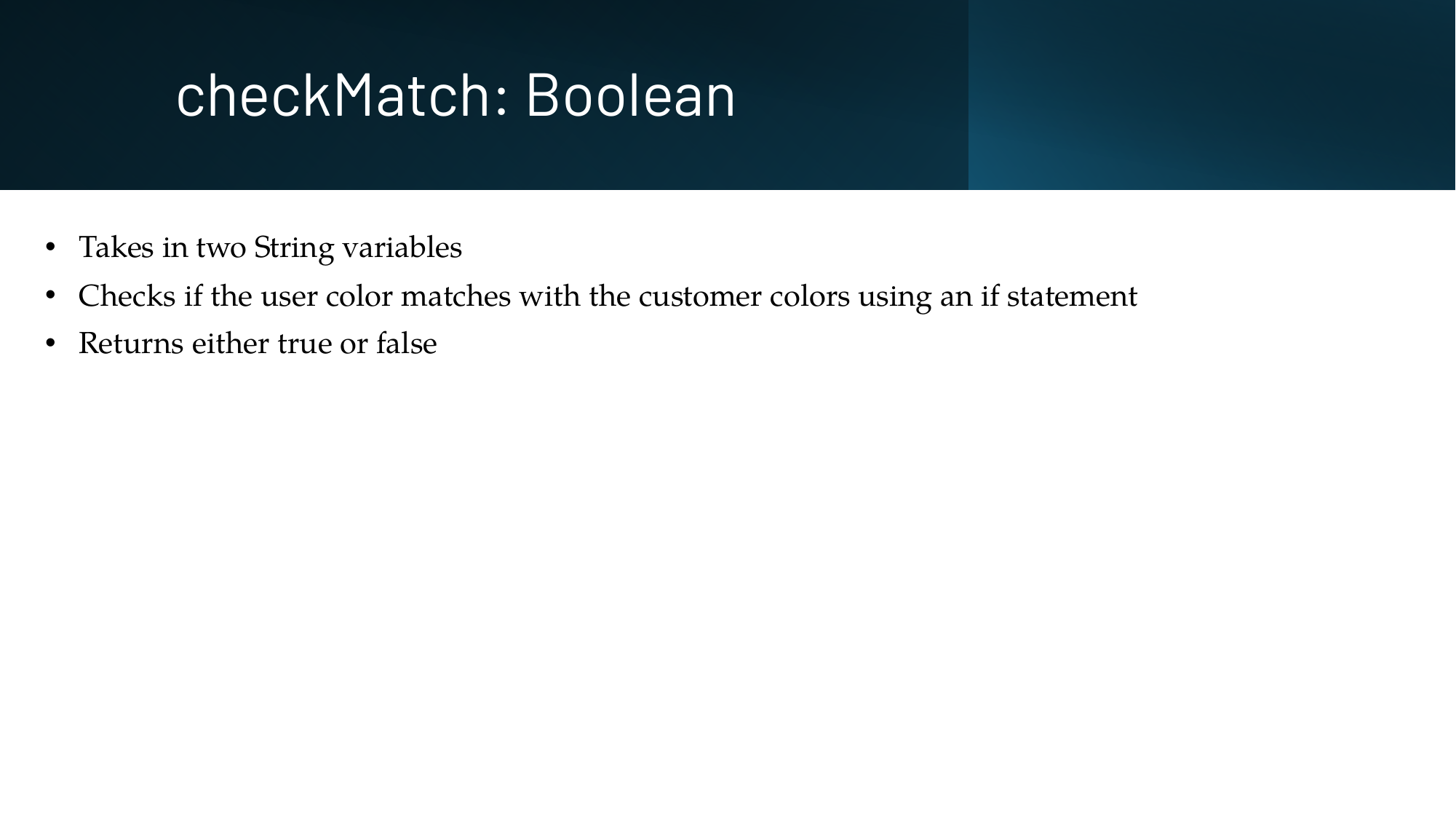

# checkMatch: Boolean
Takes in two String variables
Checks if the user color matches with the customer colors using an if statement
Returns either true or false